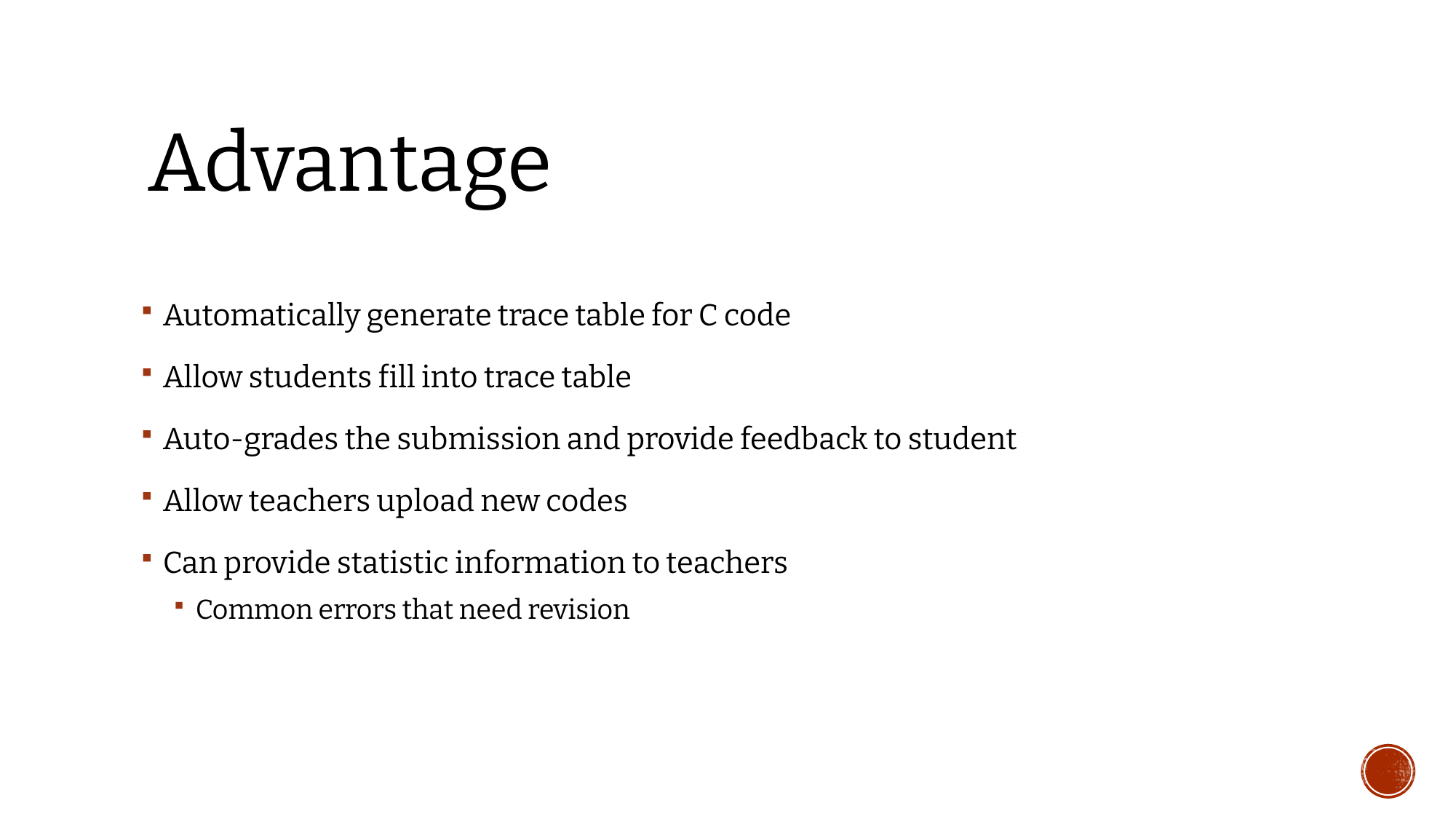

# Advantage
Automatically generate trace table for C code
Allow students fill into trace table
Auto-grades the submission and provide feedback to student
Allow teachers upload new codes
Can provide statistic information to teachers
Common errors that need revision